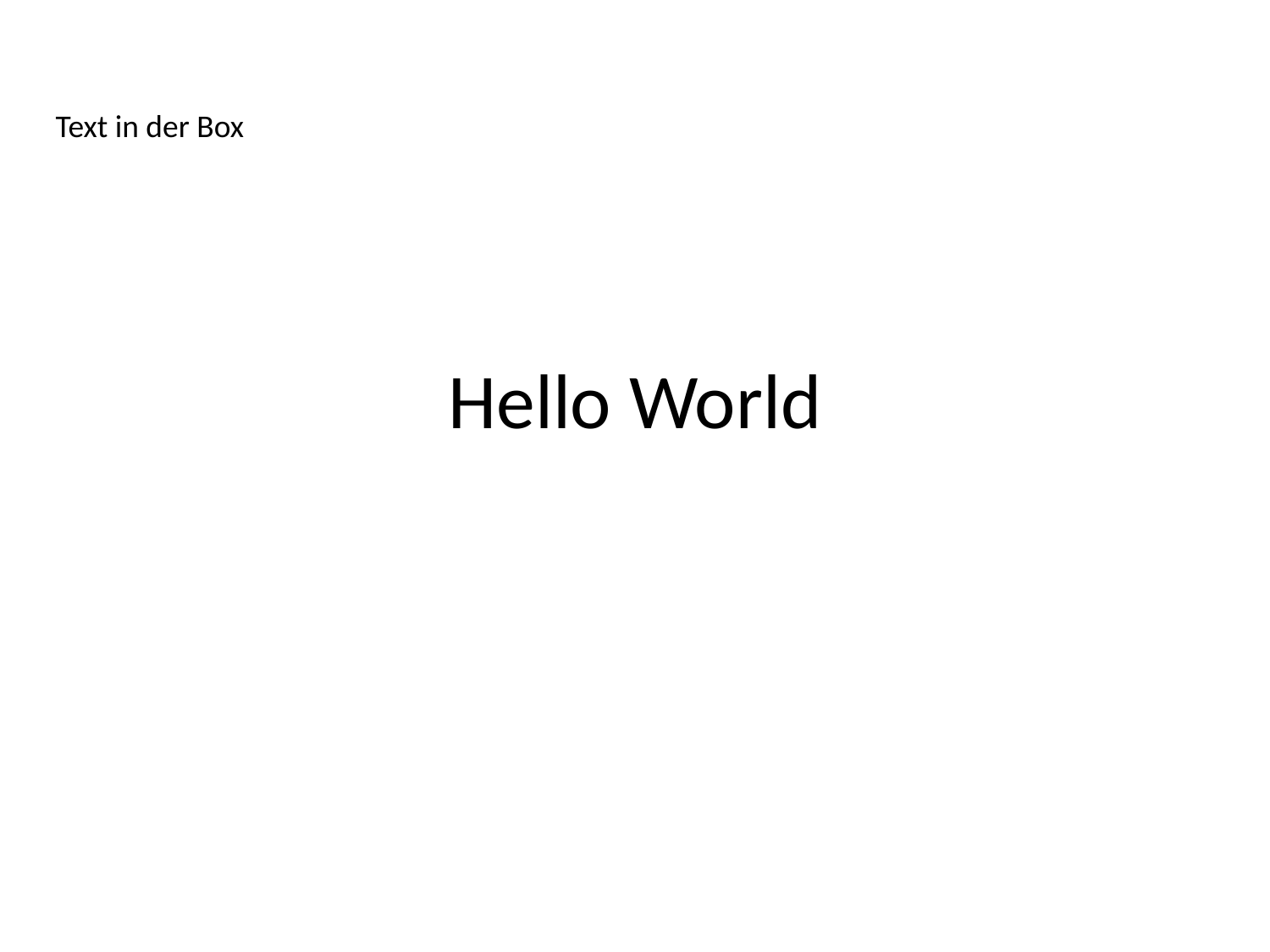

Text in der Box
# Hello World